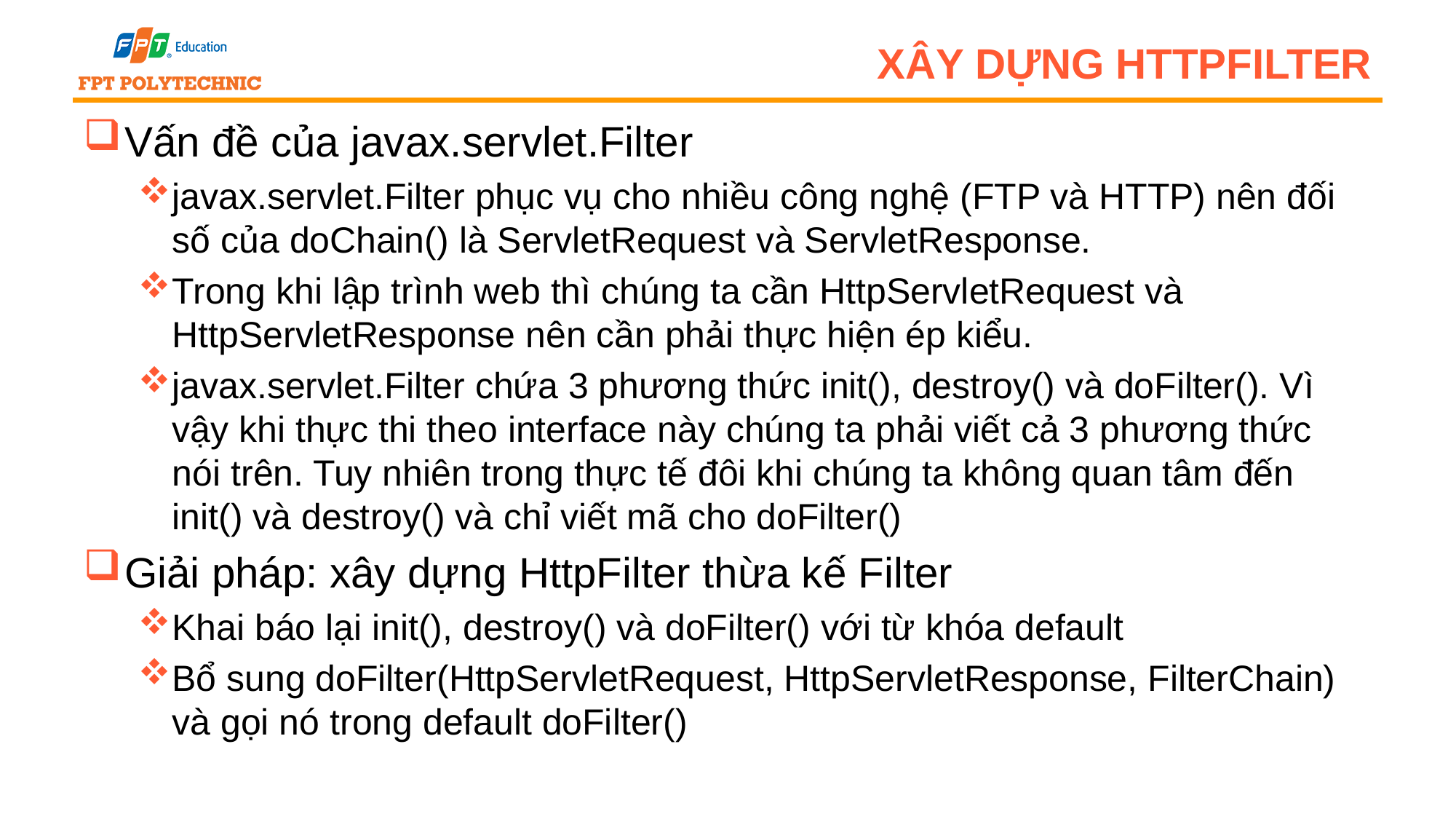

# Xây dựng HttpFilter
Vấn đề của javax.servlet.Filter
javax.servlet.Filter phục vụ cho nhiều công nghệ (FTP và HTTP) nên đối số của doChain() là ServletRequest và ServletResponse.
Trong khi lập trình web thì chúng ta cần HttpServletRequest và HttpServletResponse nên cần phải thực hiện ép kiểu.
javax.servlet.Filter chứa 3 phương thức init(), destroy() và doFilter(). Vì vậy khi thực thi theo interface này chúng ta phải viết cả 3 phương thức nói trên. Tuy nhiên trong thực tế đôi khi chúng ta không quan tâm đến init() và destroy() và chỉ viết mã cho doFilter()
Giải pháp: xây dựng HttpFilter thừa kế Filter
Khai báo lại init(), destroy() và doFilter() với từ khóa default
Bổ sung doFilter(HttpServletRequest, HttpServletResponse, FilterChain) và gọi nó trong default doFilter()